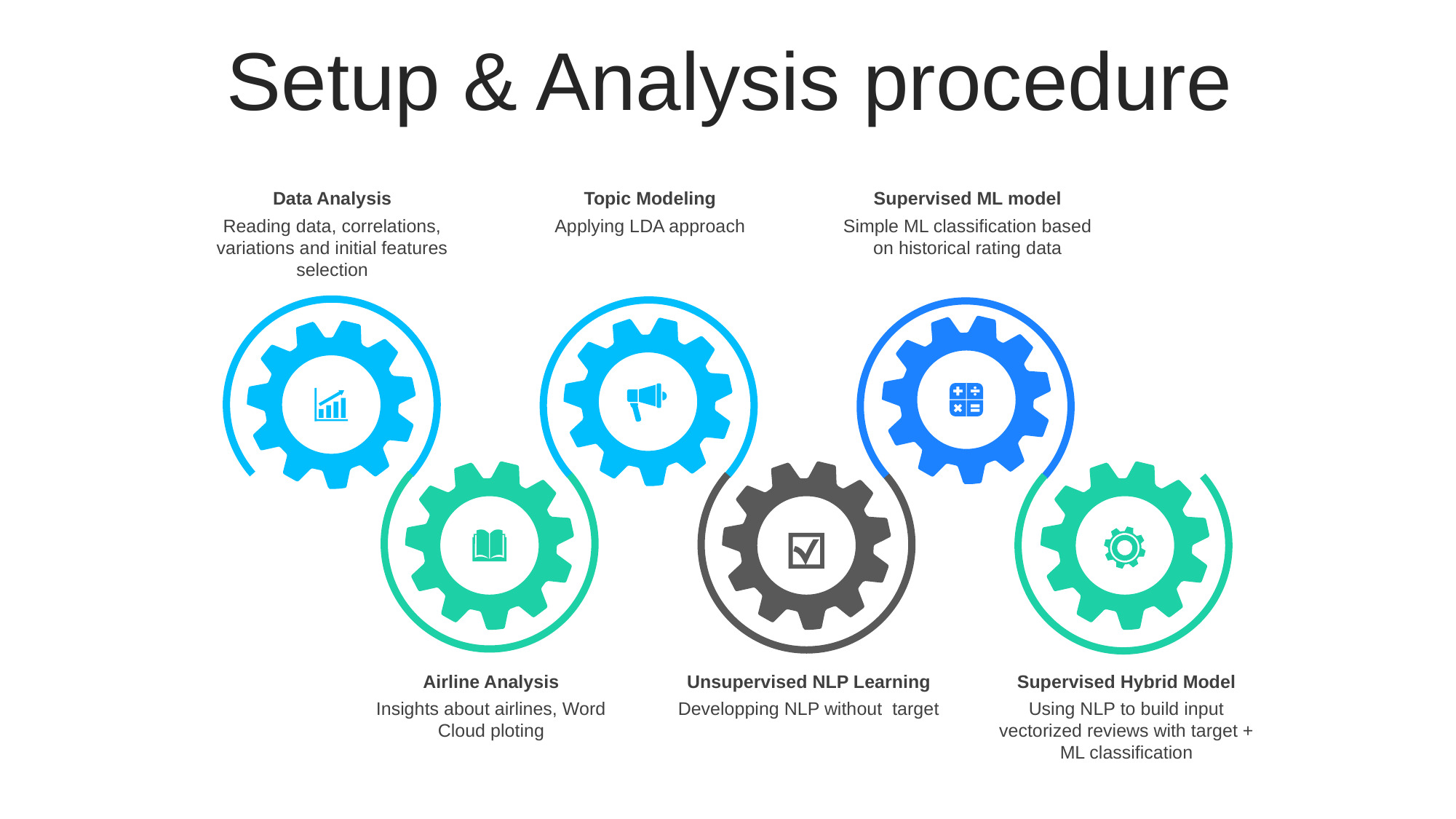

Setup & Analysis procedure
Data Analysis
Reading data, correlations, variations and initial features selection
Topic Modeling
Applying LDA approach
Supervised ML model
Simple ML classification based on historical rating data

Airline Analysis
Insights about airlines, Word Cloud ploting
Unsupervised NLP Learning
Developping NLP without  target
Supervised Hybrid Model
Using NLP to build input vectorized reviews with target + ML classification